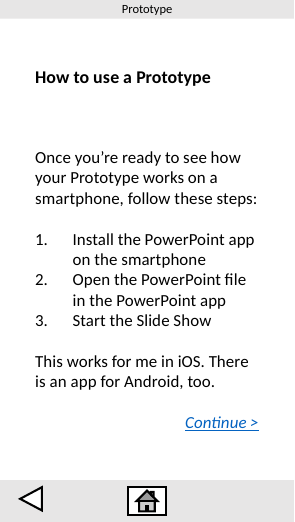

# How to use a Prototype
Once you’re ready to see how your Prototype works on a smartphone, follow these steps:

Install the PowerPoint app on the smartphone
Open the PowerPoint file in the PowerPoint app
Start the Slide Show

This works for me in iOS. There is an app for Android, too.

Continue >